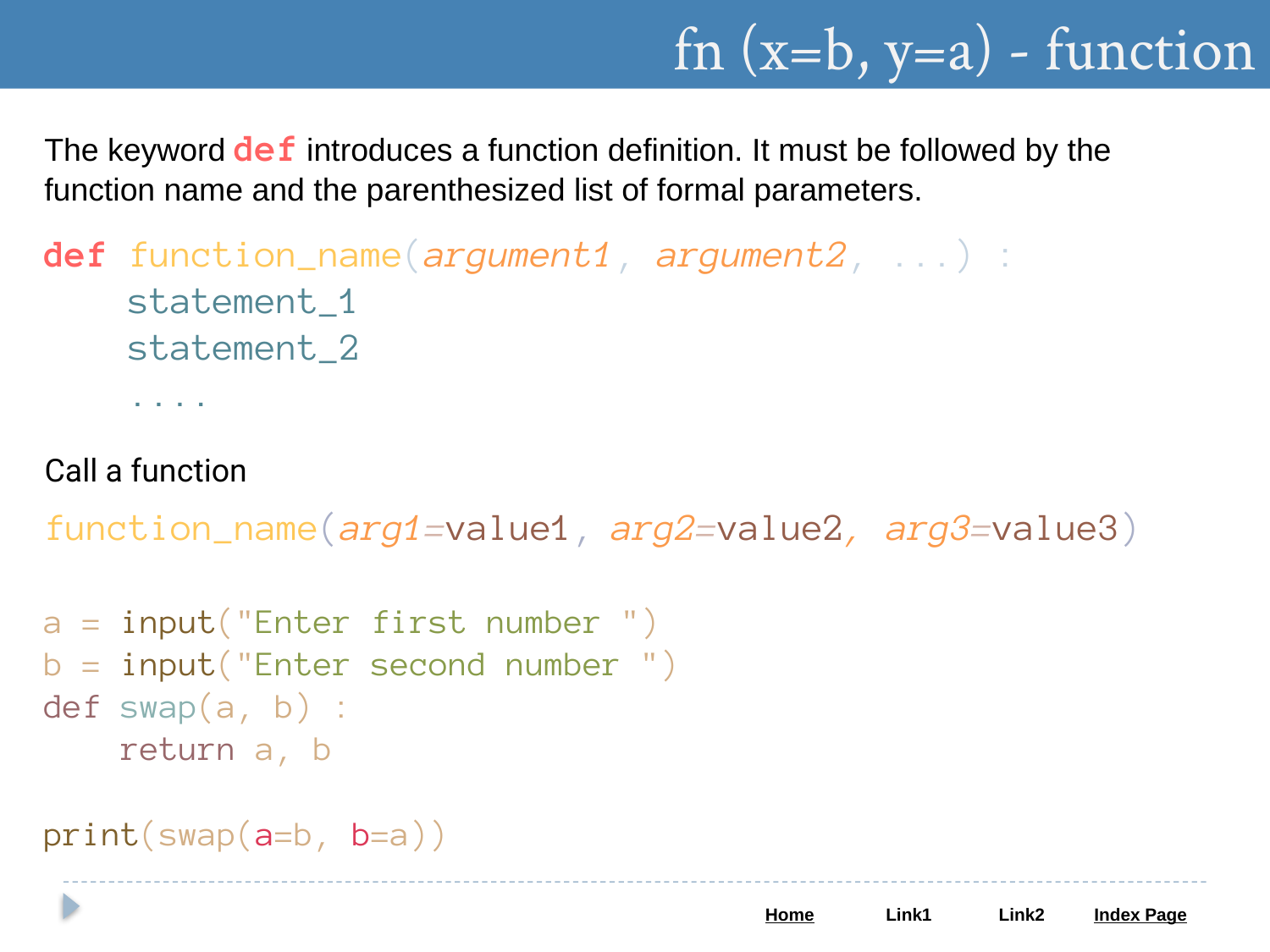

fn (x=b, y=a) - function
The keyword def introduces a function definition. It must be followed by the function name and the parenthesized list of formal parameters.
def function_name(argument1, argument2, ...) :
    statement_1
    statement_2
    ....
Call a function
function_name(arg1=value1, arg2=value2, arg3=value3)
a = input("Enter first number ")
b = input("Enter second number ")
def swap(a, b) :
    return a, b
print(swap(a=b, b=a))